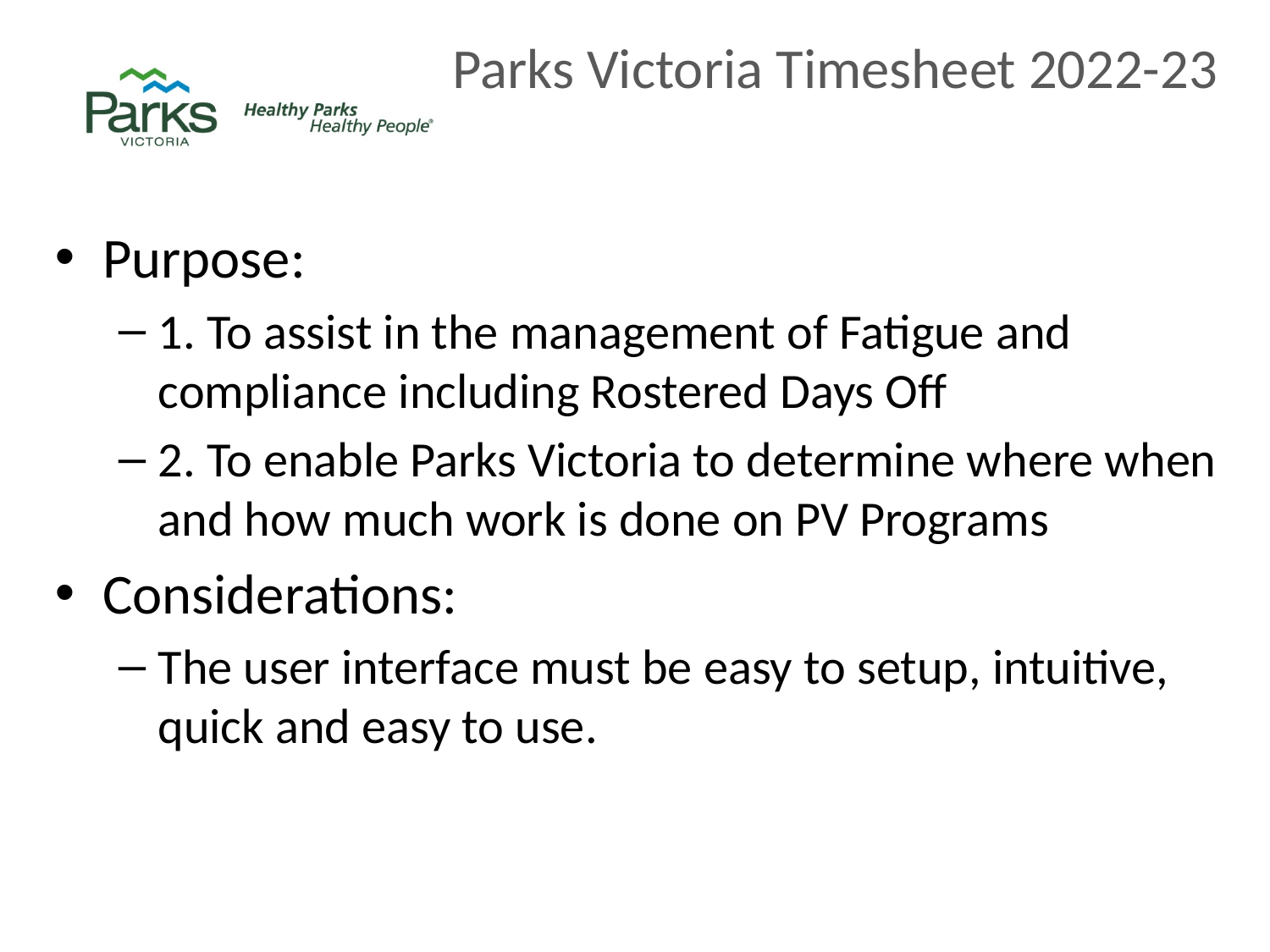

Parks Victoria Timesheet 2022-23
Purpose:
1. To assist in the management of Fatigue and compliance including Rostered Days Off
2. To enable Parks Victoria to determine where when and how much work is done on PV Programs
Considerations:
The user interface must be easy to setup, intuitive, quick and easy to use.